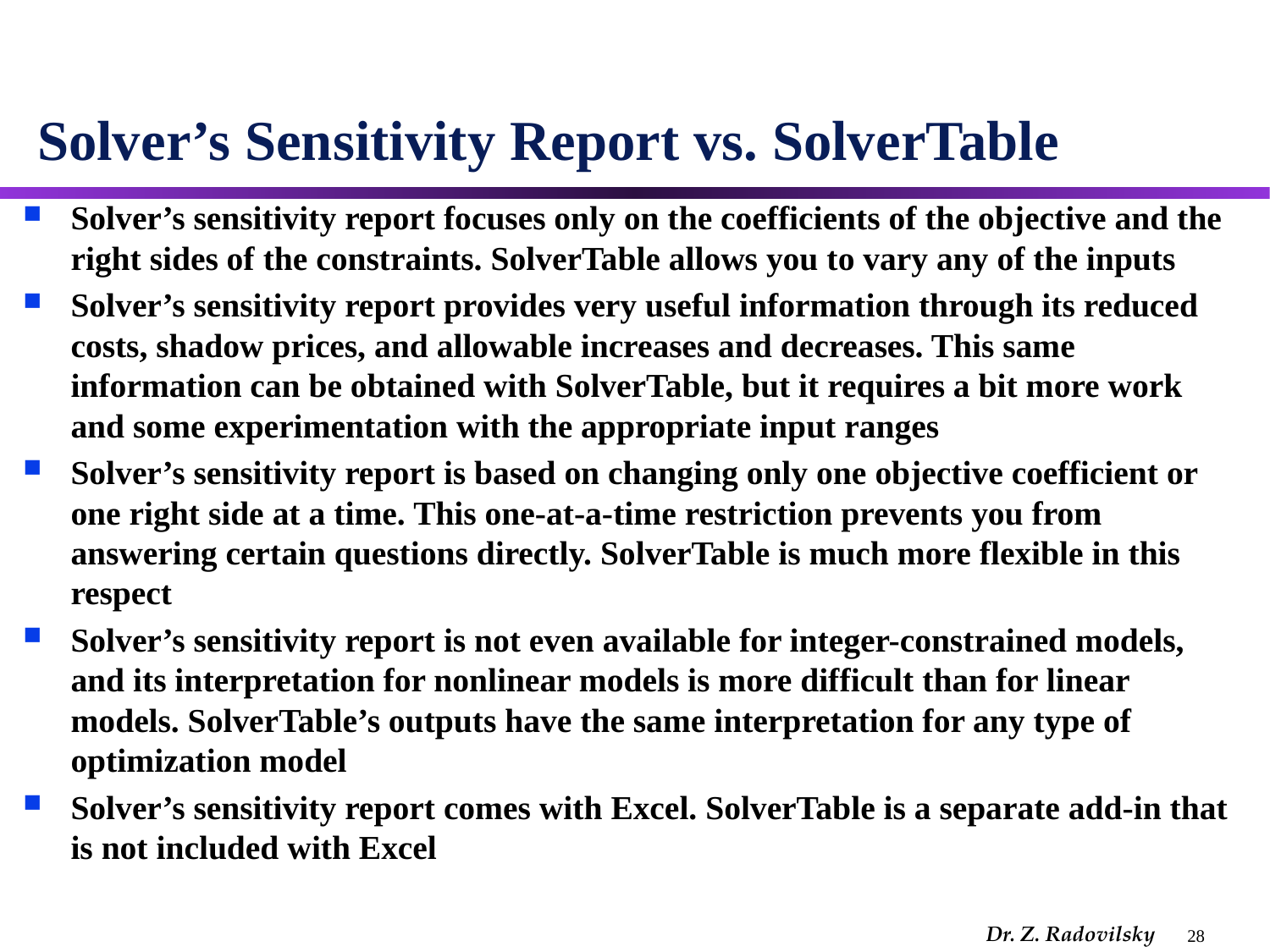

# Solver’s Sensitivity Report vs. SolverTable
Solver’s sensitivity report focuses only on the coefficients of the objective and the right sides of the constraints. SolverTable allows you to vary any of the inputs
Solver’s sensitivity report provides very useful information through its reduced costs, shadow prices, and allowable increases and decreases. This same information can be obtained with SolverTable, but it requires a bit more work and some experimentation with the appropriate input ranges
Solver’s sensitivity report is based on changing only one objective coefficient or one right side at a time. This one-at-a-time restriction prevents you from answering certain questions directly. SolverTable is much more flexible in this respect
Solver’s sensitivity report is not even available for integer-constrained models, and its interpretation for nonlinear models is more difficult than for linear models. SolverTable’s outputs have the same interpretation for any type of optimization model
Solver’s sensitivity report comes with Excel. SolverTable is a separate add-in that is not included with Excel